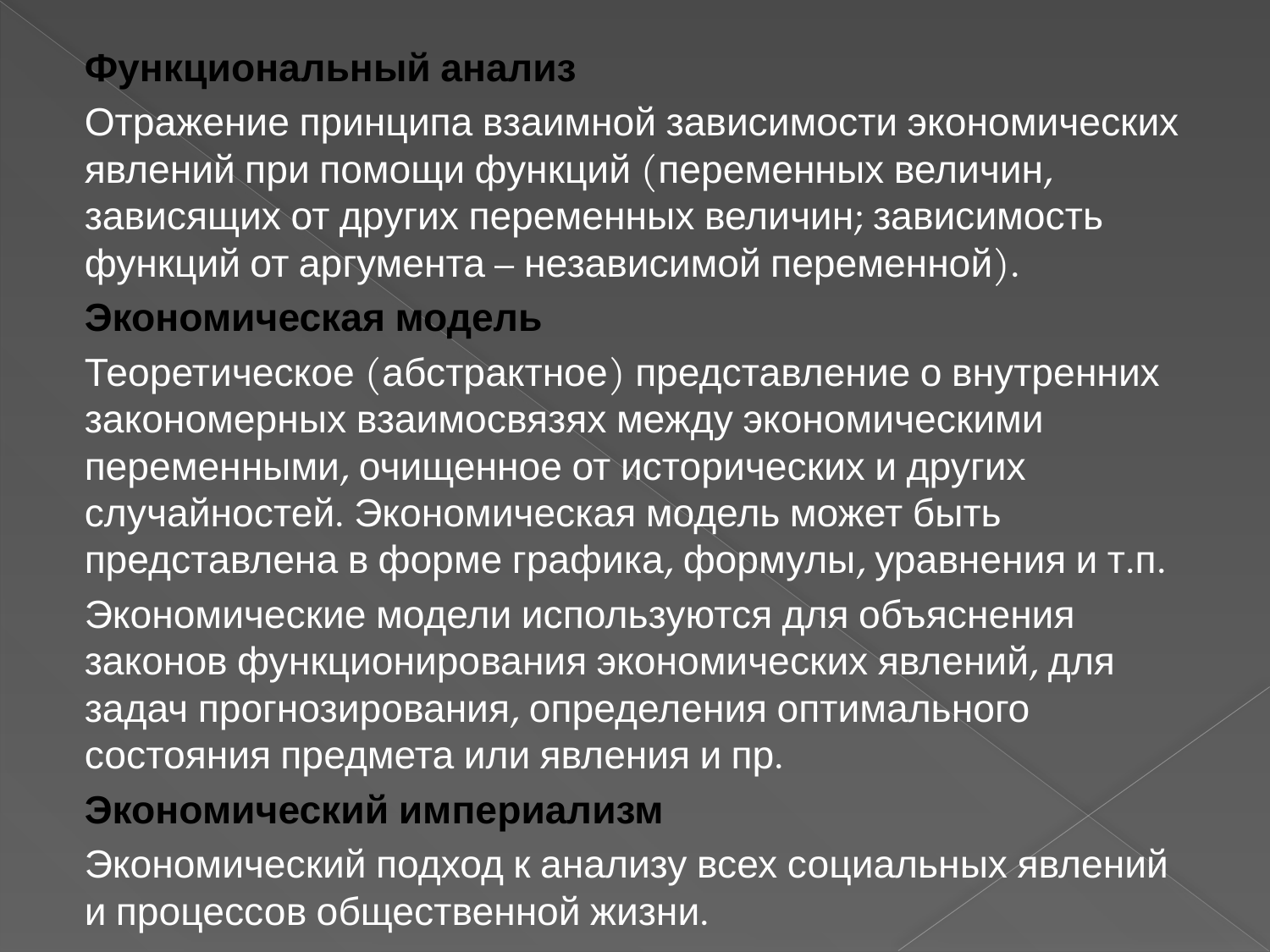

Функциональный анализ
Отражение принципа взаимной зависимости экономических явлений при помощи функций (переменных величин, зависящих от других переменных величин; зависимость функций от аргумента – независимой переменной).
Экономическая модель
Теоретическое (абстрактное) представление о внутренних закономерных взаимосвязях между экономическими переменными, очищенное от исторических и других случайностей. Экономическая модель может быть представлена в форме графика, формулы, уравнения и т.п.
Экономические модели используются для объяснения законов функционирования экономических явлений, для задач прогнозирования, определения оптимального состояния предмета или явления и пр.
Экономический империализм
Экономический подход к анализу всех социальных явлений и процессов общественной жизни.